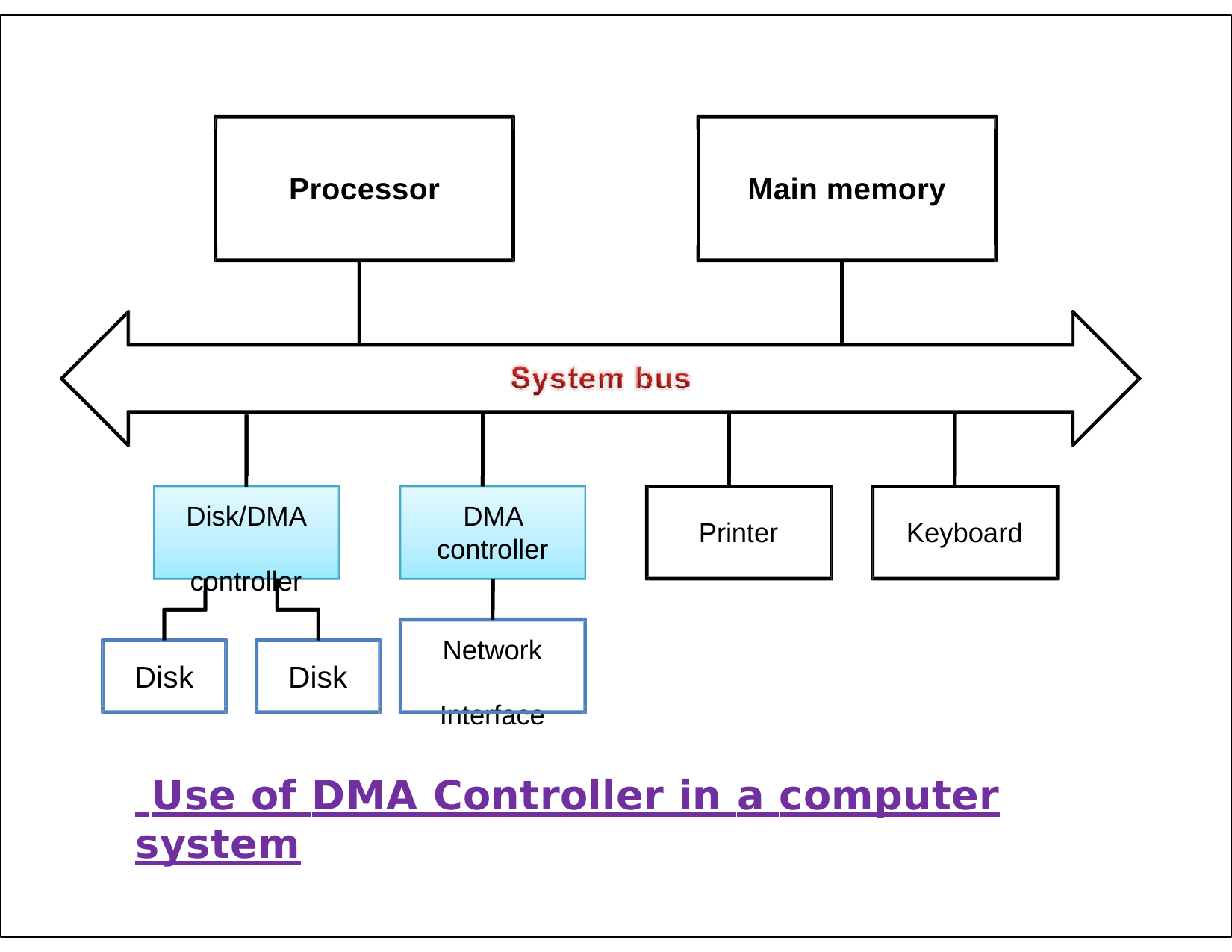

Processor
Main memory

Disk/DMA  controller
DMA
controller
Printer
Keyboard

Network  Interface

Disk
Disk

 Use of DMA Controller in a computer system